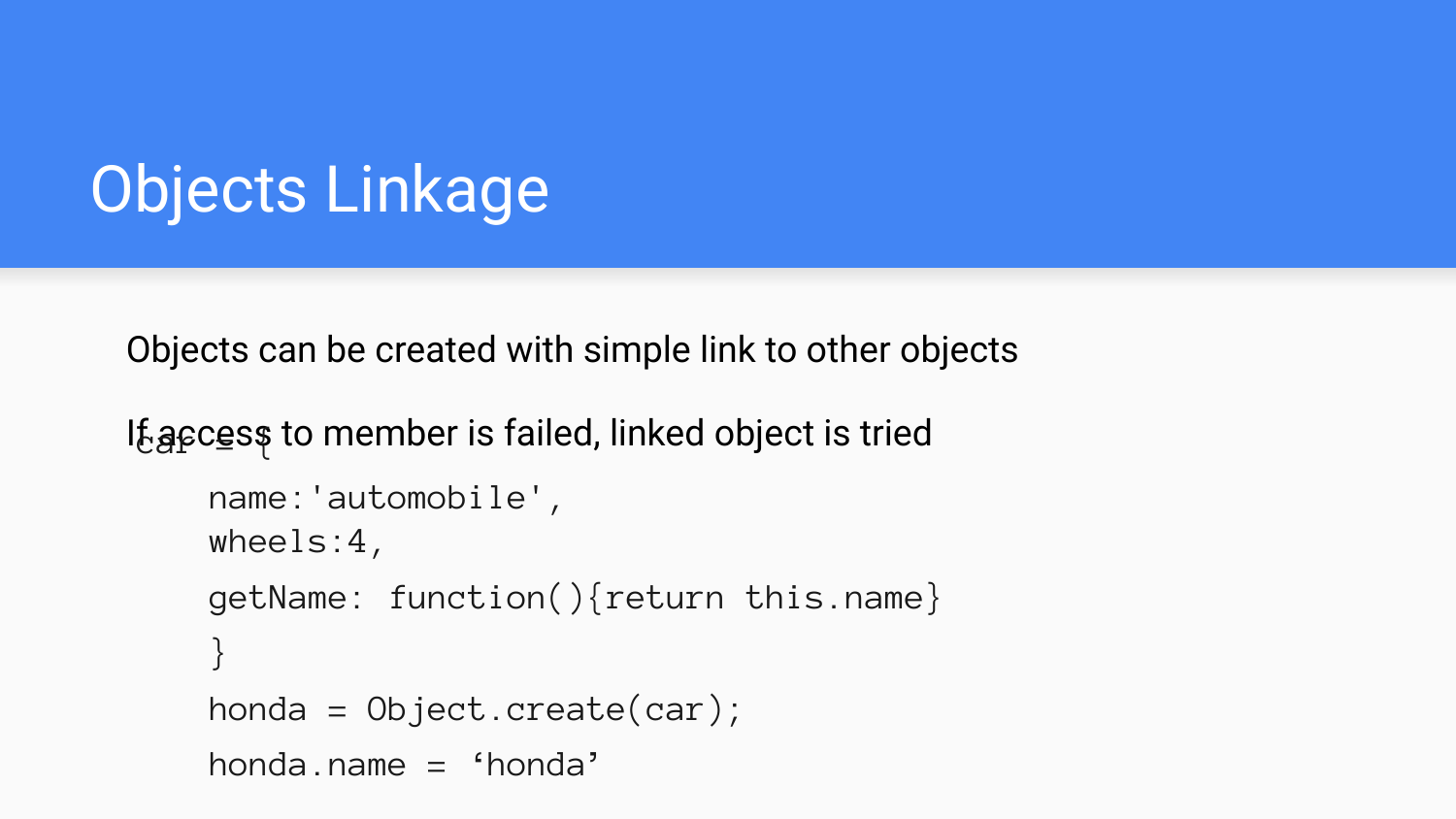

# Objects Linkage
Objects can be created with simple link to other objects
If access to member is failed, linked object is tried

car = {
name:'automobile',
wheels:4,
getName: function(){return this.name}
}
honda = Object.create(car);
honda.name = ‘honda’